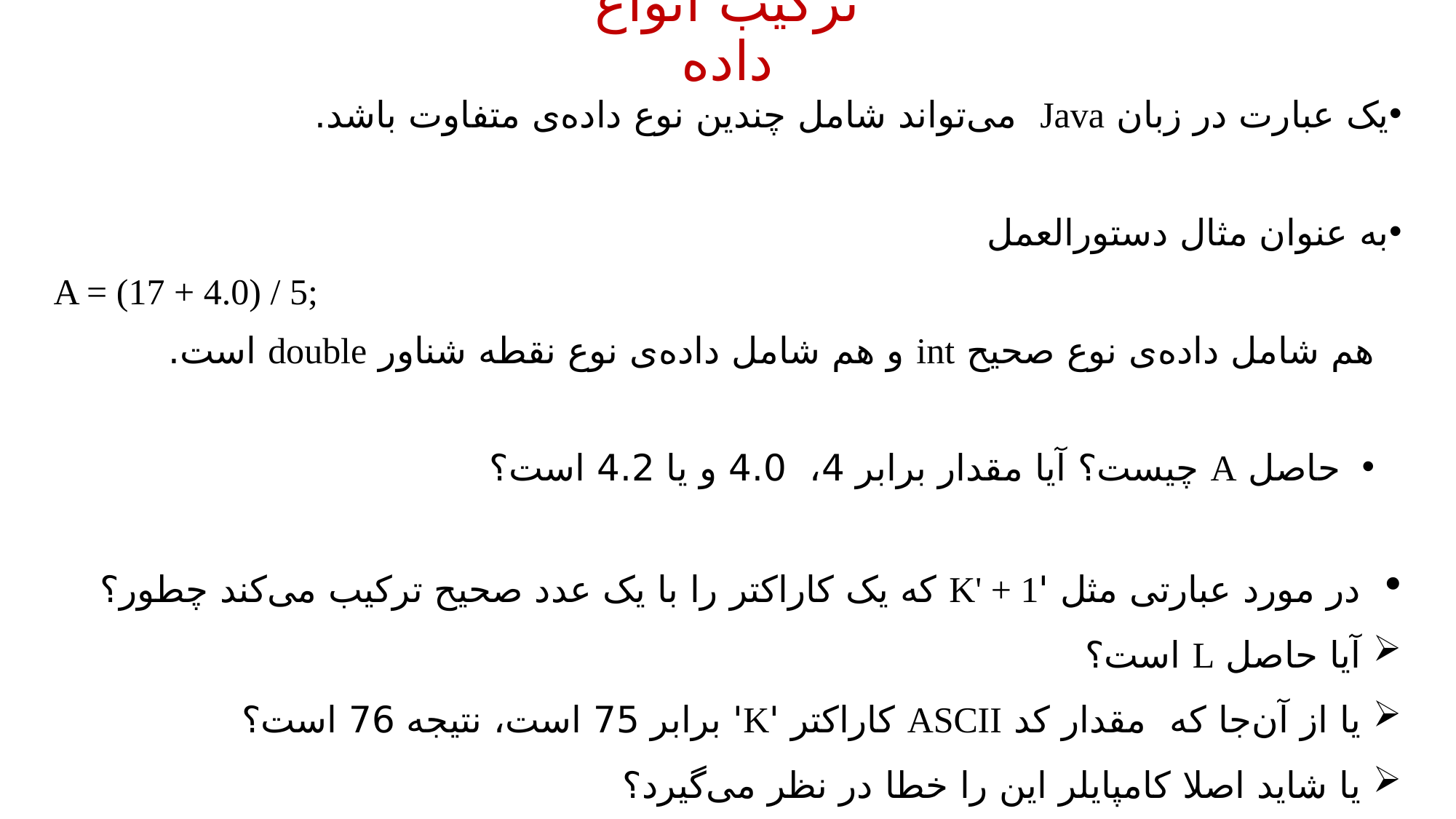

ترکیب انواع داده
یک عبارت در زبان Java  می‌تواند شامل چندین نوع داده‌ی متفاوت باشد.

به عنوان مثال دستورالعمل
A = (17 + 4.0) / 5;
هم شامل داده‌ی نوع صحیح int و هم شامل داده‌ی نوع نقطه شناور double است.

حاصل A چیست؟ آیا مقدار برابر 4،  4.0 و یا 4.2 است؟

در مورد عبارتی مثل 'K' + 1 که یک کاراکتر را با یک عدد صحیح ترکیب می‌کند چطور؟
 آیا حاصل L است؟
 یا از آن‌جا که  مقدار کد ASCII کاراکتر 'K' برابر 75 است، نتیجه 76 است؟
 یا شاید اصلا کامپایلر این را خطا در نظر می‌گیرد؟